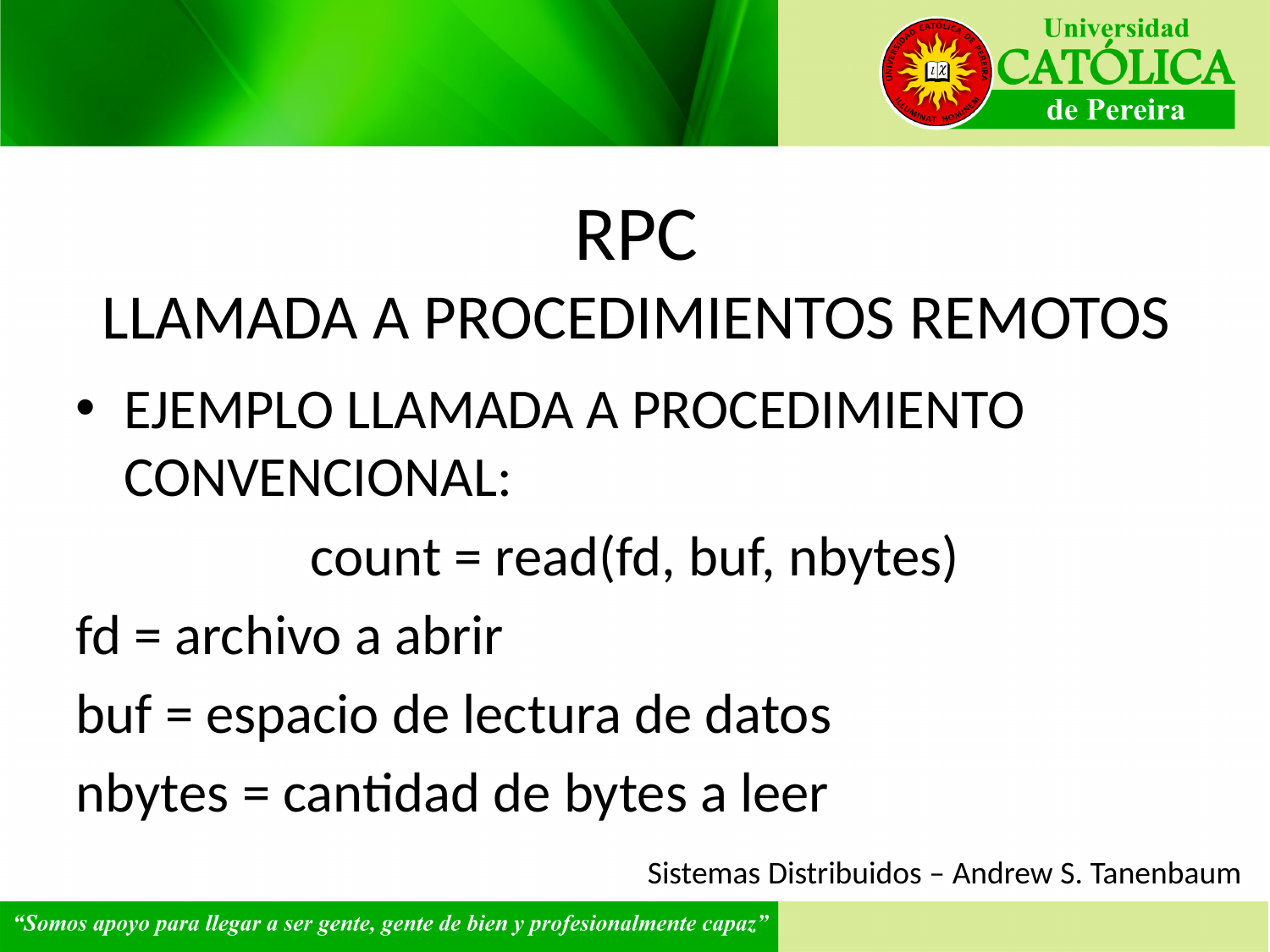

# RPC LLAMADA A PROCEDIMIENTOS REMOTOS
EJEMPLO LLAMADA A PROCEDIMIENTO CONVENCIONAL:
count = read(fd, buf, nbytes)
fd = archivo a abrir
buf = espacio de lectura de datos
nbytes = cantidad de bytes a leer
Sistemas Distribuidos – Andrew S. Tanenbaum